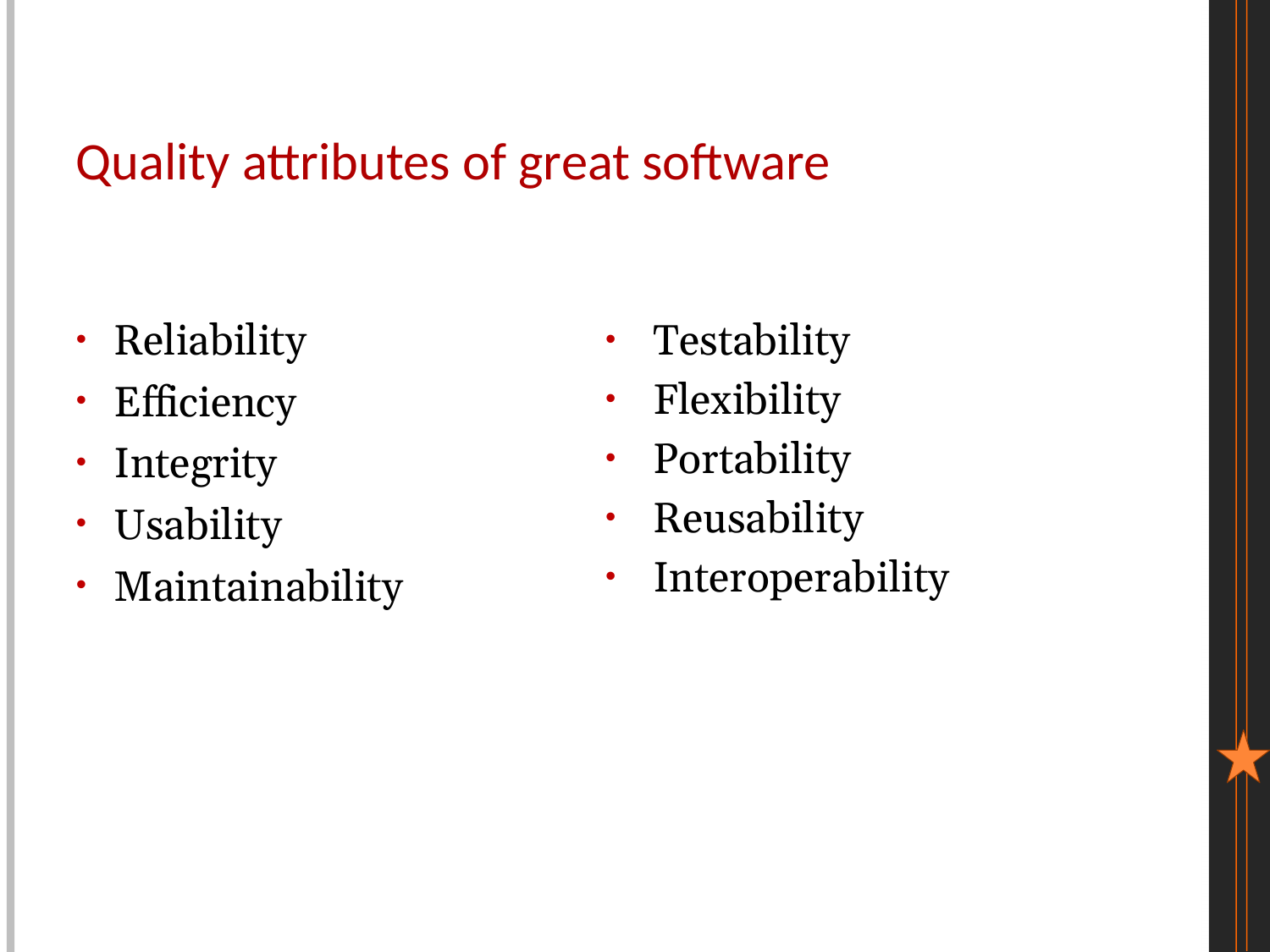

# Quality attributes of great software
Reliability
Efficiency
Integrity
Usability
Maintainability

Testability
Flexibility
Portability
Reusability
Interoperability